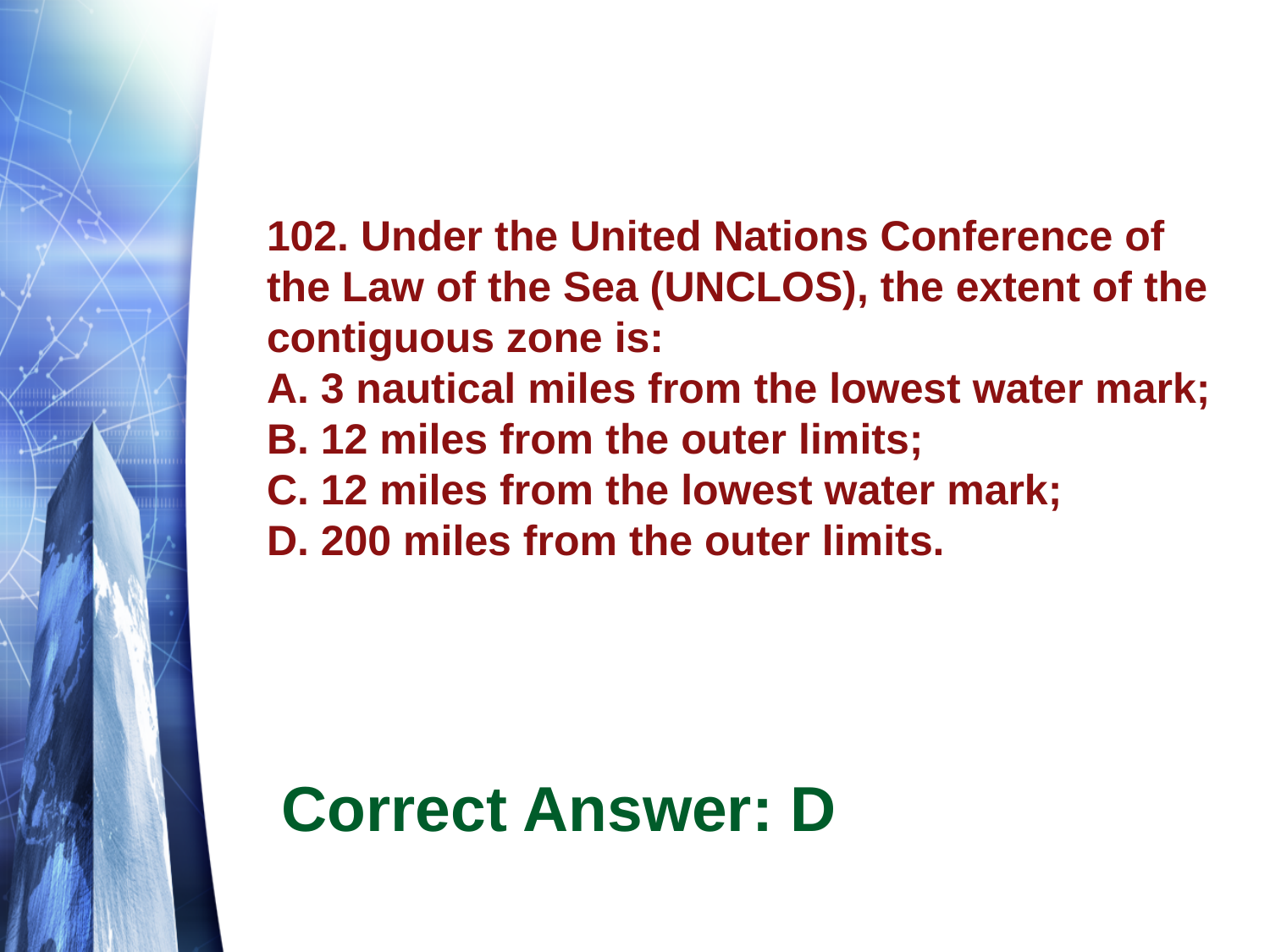

# 102. Under the United Nations Conference of the Law of the Sea (UNCLOS), the extent of the contiguous zone is: A. 3 nautical miles from the lowest water mark; B. 12 miles from the outer limits; C. 12 miles from the lowest water mark; D. 200 miles from the outer limits.
Correct Answer: D